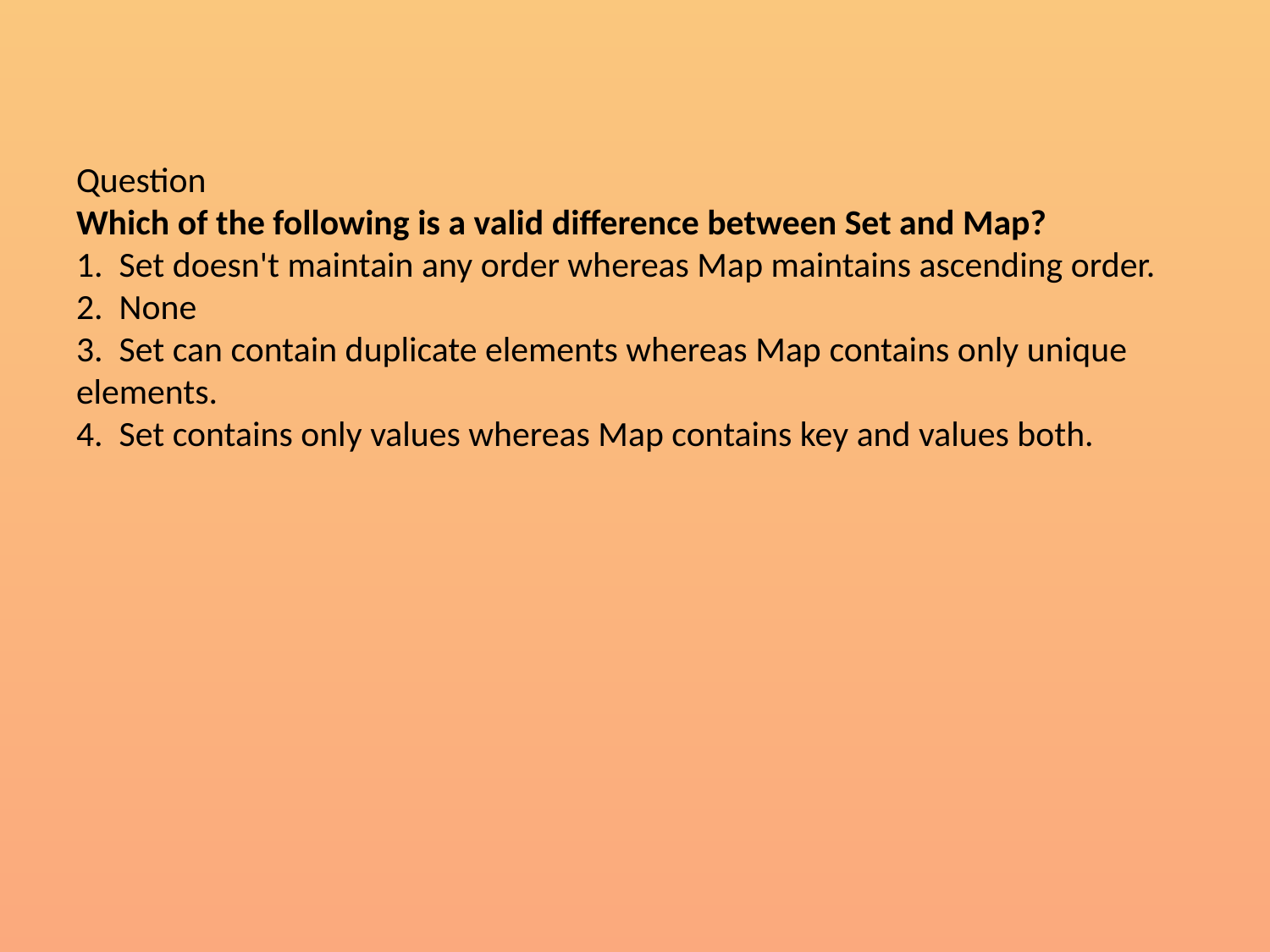

# Question Which of the following is a valid difference between Set and Map? 1.  Set doesn't maintain any order whereas Map maintains ascending order. 2.  None 3.  Set can contain duplicate elements whereas Map contains only unique elements. 4.  Set contains only values whereas Map contains key and values both.